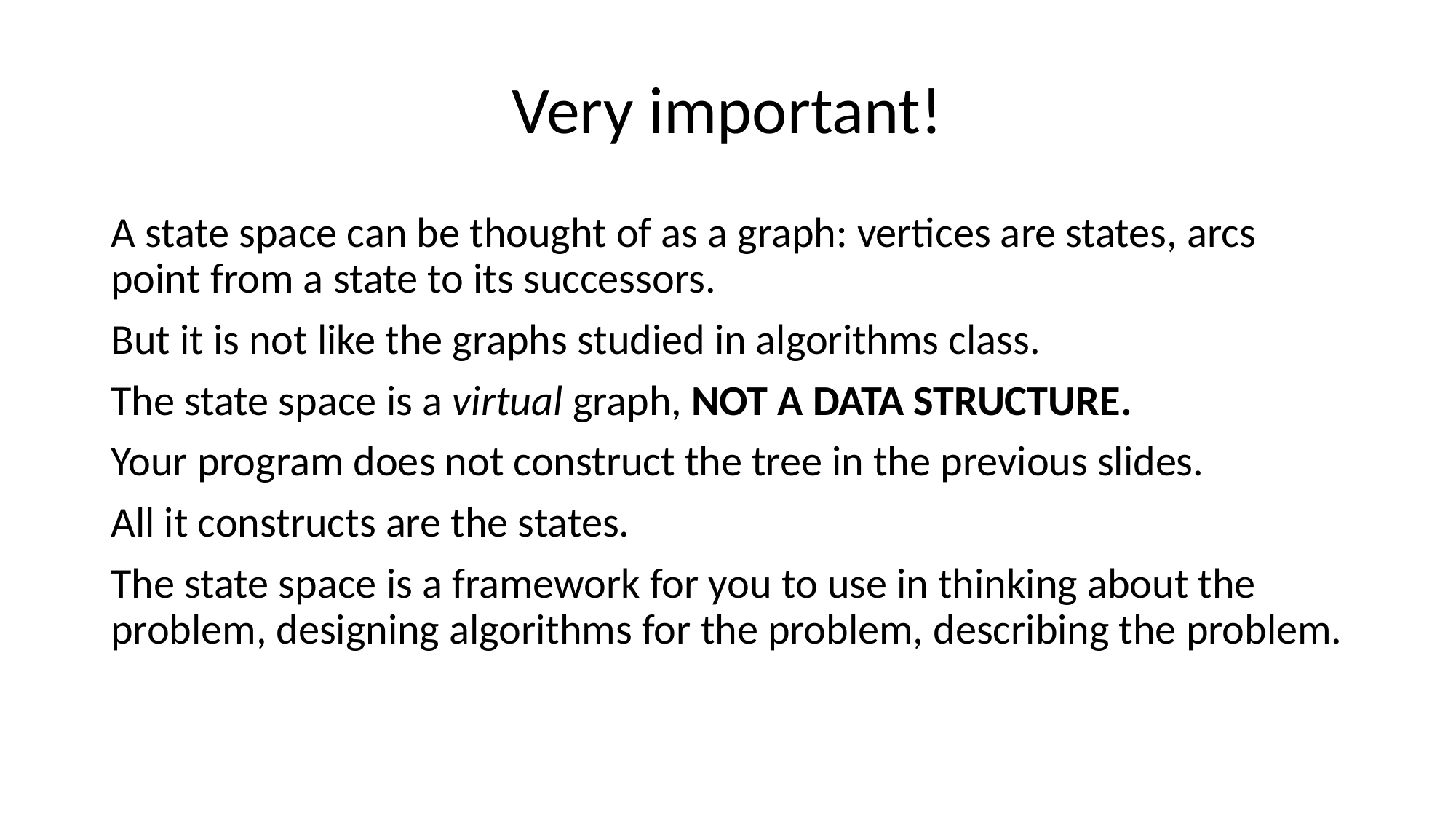

# Very important!
A state space can be thought of as a graph: vertices are states, arcs point from a state to its successors.
But it is not like the graphs studied in algorithms class.
The state space is a virtual graph, NOT A DATA STRUCTURE.
Your program does not construct the tree in the previous slides.
All it constructs are the states.
The state space is a framework for you to use in thinking about the problem, designing algorithms for the problem, describing the problem.